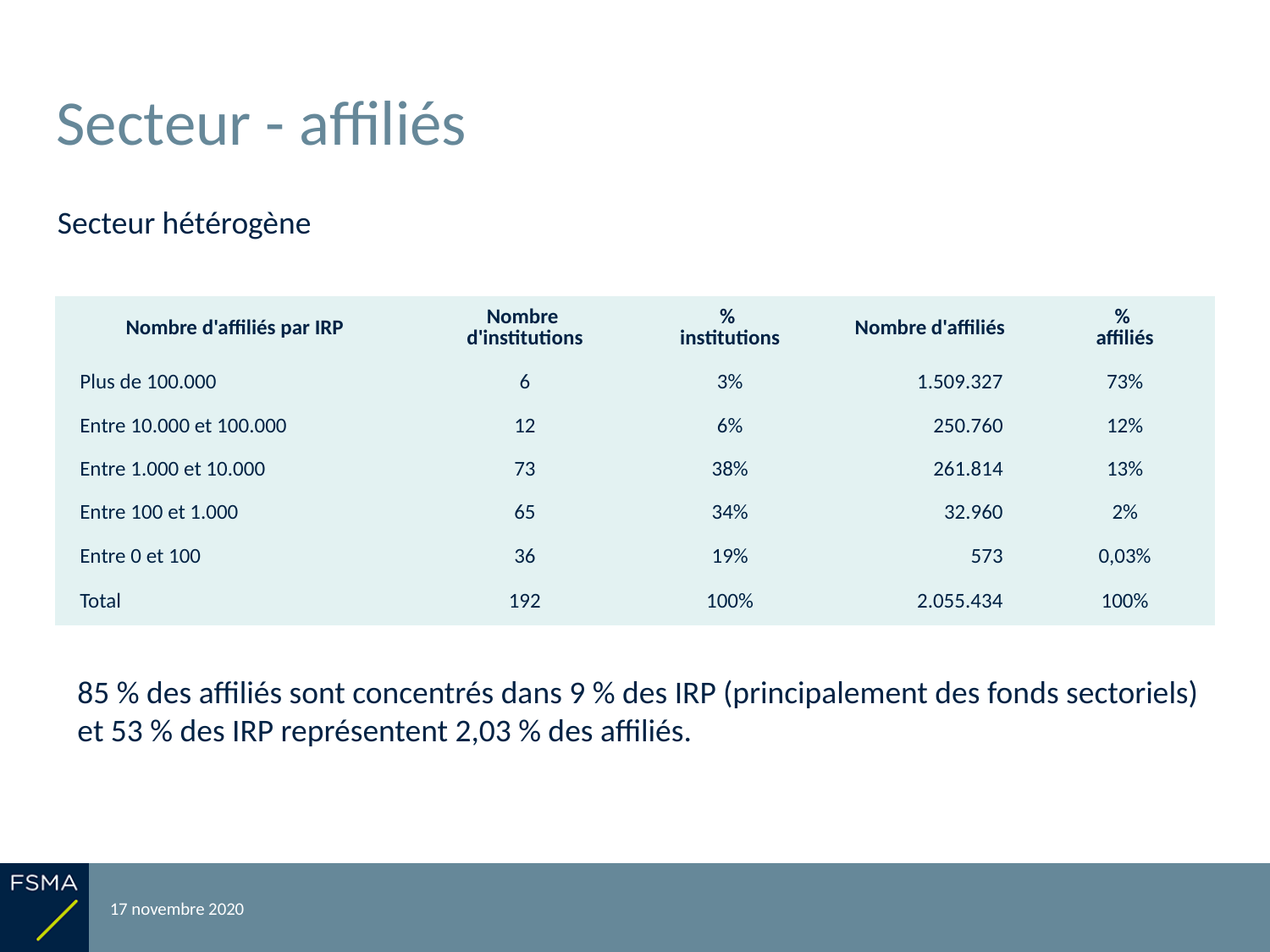

# Secteur - affiliés
Secteur hétérogène
| Nombre d'affiliés par IRP | Nombre d'institutions | % institutions | Nombre d'affiliés | % affiliés |
| --- | --- | --- | --- | --- |
| Plus de 100.000 | 6 | 3% | 1.509.327 | 73% |
| Entre 10.000 et 100.000 | 12 | 6% | 250.760 | 12% |
| Entre 1.000 et 10.000 | 73 | 38% | 261.814 | 13% |
| Entre 100 et 1.000 | 65 | 34% | 32.960 | 2% |
| Entre 0 et 100 | 36 | 19% | 573 | 0,03% |
| Total | 192 | 100% | 2.055.434 | 100% |
85 % des affiliés sont concentrés dans 9 % des IRP (principalement des fonds sectoriels) et 53 % des IRP représentent 2,03 % des affiliés.
17 novembre 2020
Reporting relatif à l'exercice 2019
13